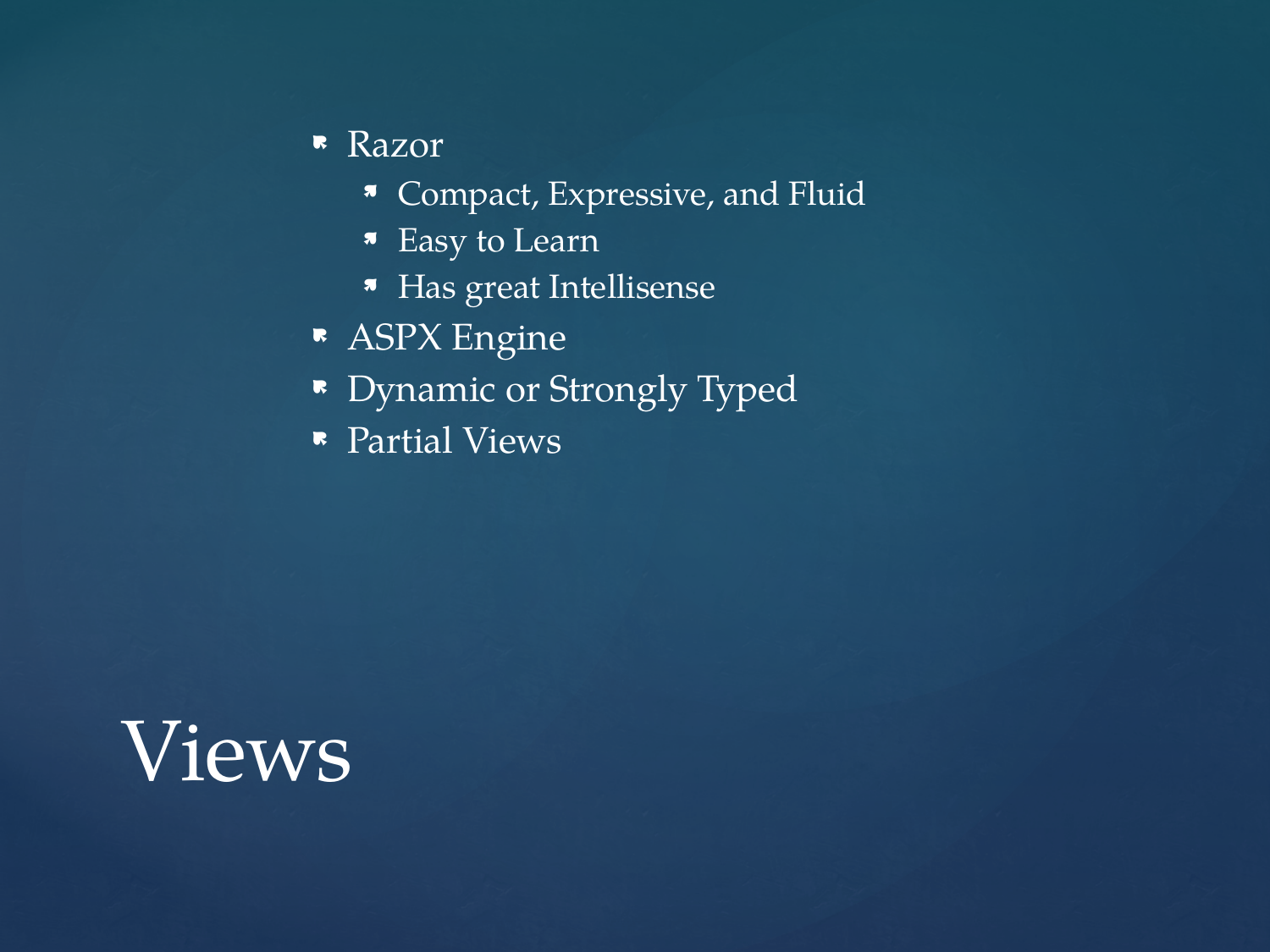

Razor
Compact, Expressive, and Fluid
Easy to Learn
Has great Intellisense
ASPX Engine
Dynamic or Strongly Typed
Partial Views

# Views